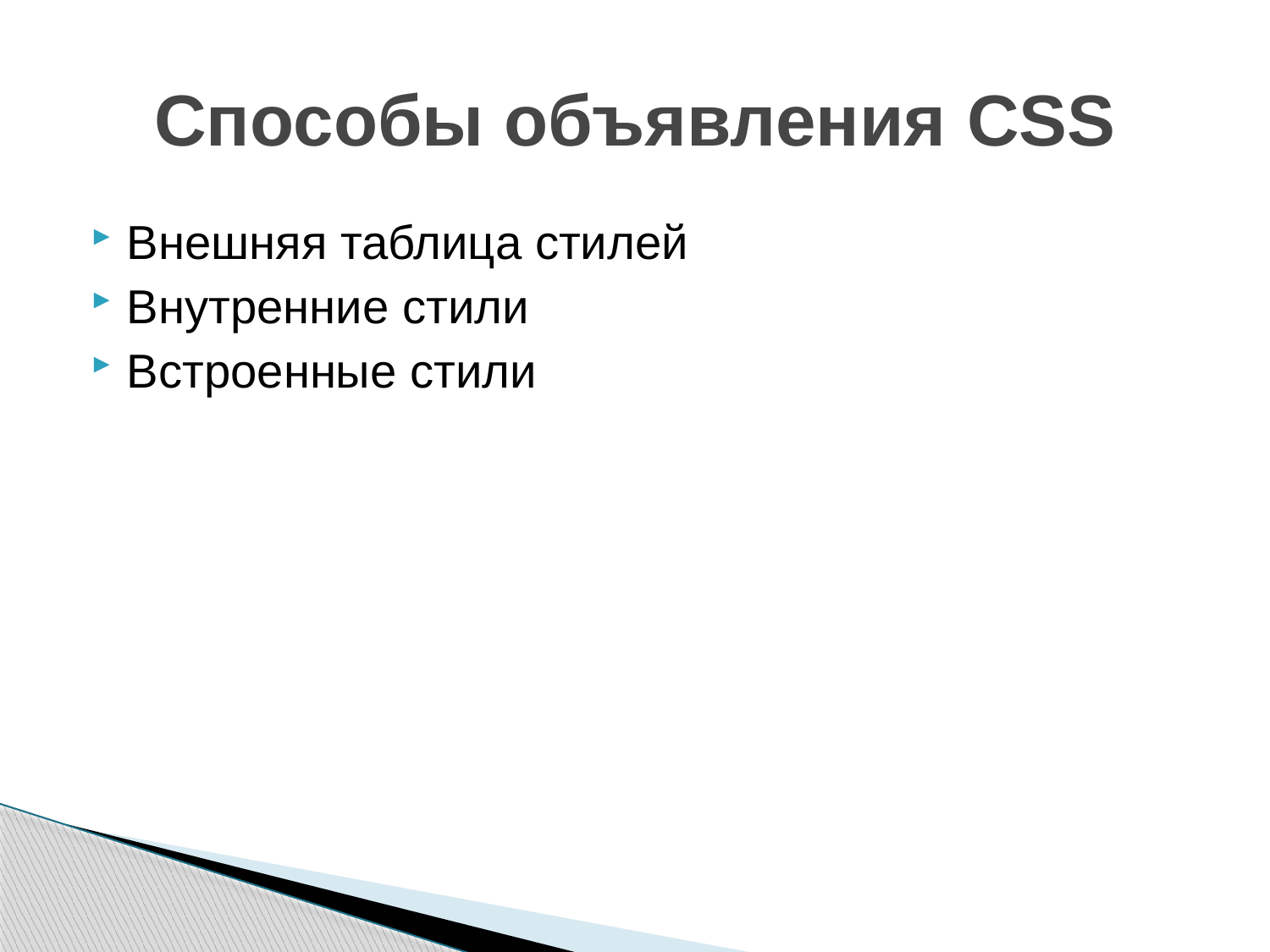

# Способы объявления CSS
Внешняя таблица стилей
Внутренние стили
Встроенные стили